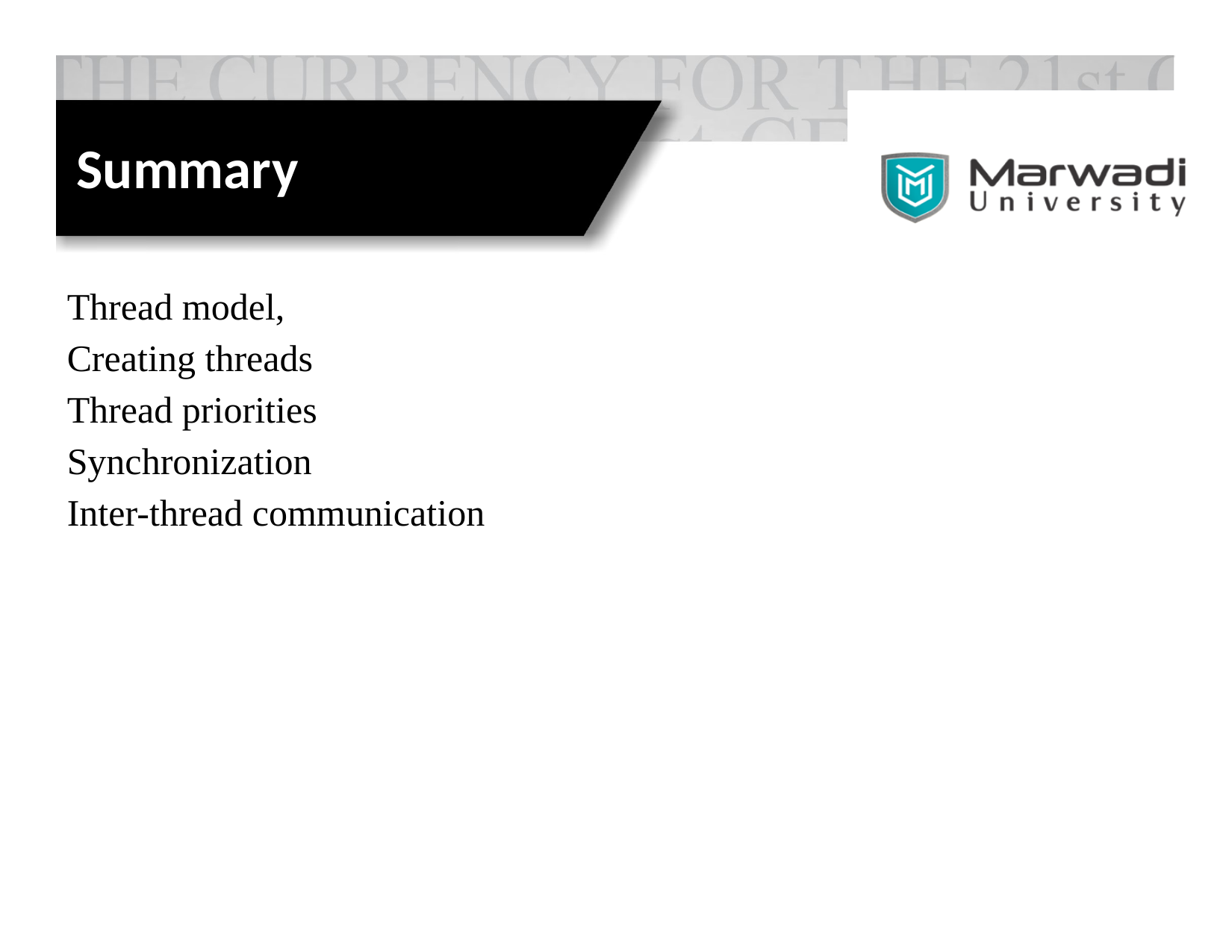

Summary
Thread model,
Creating threads
Thread priorities
Synchronization
Inter-thread communication